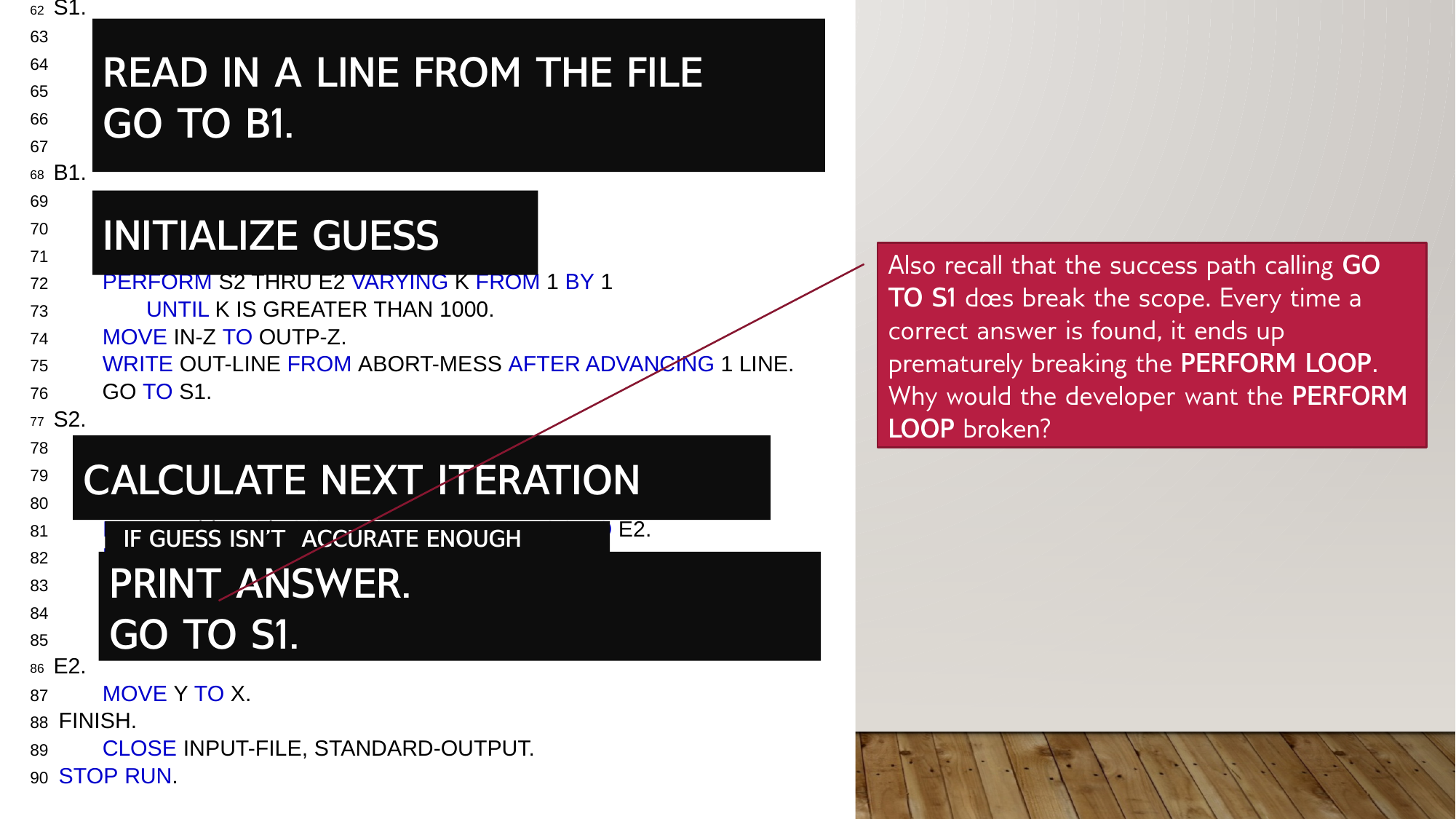

62 S1.
READ INPUT-FILE INTO IN-CARD AT END GO TO FINISH.
IF IN-Z IS GREATER THAN ZERO GO TO B1.
MOVE IN-Z TO OT-Z.
WRITE OUT-LINE FROM ERROR-MESS AFTER ADVANCING 1 LINE.
GO TO S1.
68 B1.
MOVE IN-DIFF TO DIFF.
MOVE IN-Z TO Z.
DIVIDE 2 INTO Z GIVING X ROUNDED.
PERFORM S2 THRU E2 VARYING K FROM 1 BY 1
UNTIL K IS GREATER THAN 1000.
MOVE IN-Z TO OUTP-Z.
WRITE OUT-LINE FROM ABORT-MESS AFTER ADVANCING 1 LINE.
GO TO S1.
77 S2.
COMPUTE Y ROUNDED = 0.5 * (X + Z / X).
SUBTRACT X FROM Y GIVING TEMP.
IF TEMP IS LESS THAN ZERO COMPUTE TEMP = - TEMP.
IF TEMP / (Y + X) IS GREATER THAN DIFF GO TO E2.
MOVE IN-Z TO OUT-Z.
MOVE Y TO OUT-Y.
WRITE OUT-LINE FROM PRINT-LINE AFTER ADVANCING 1 LINE.
GO TO S1.
86 E2.
MOVE Y TO X.
FINISH.
CLOSE INPUT-FILE, STANDARD-OUTPUT.
STOP RUN.
READ IN A LINE FROM THE FILE
GO TO B1.
INITIALIZE GUESS
Also recall that the success path calling GO TO S1 does break the scope. Every time a correct answer is found, it ends up prematurely breaking the PERFORM LOOP. Why would the developer want the PERFORM LOOP broken?
CALCULATE NEXT ITERATION
 IF GUESS ISN’T  ACCURATE ENOUGH
PRINT ANSWER.
GO TO S1.